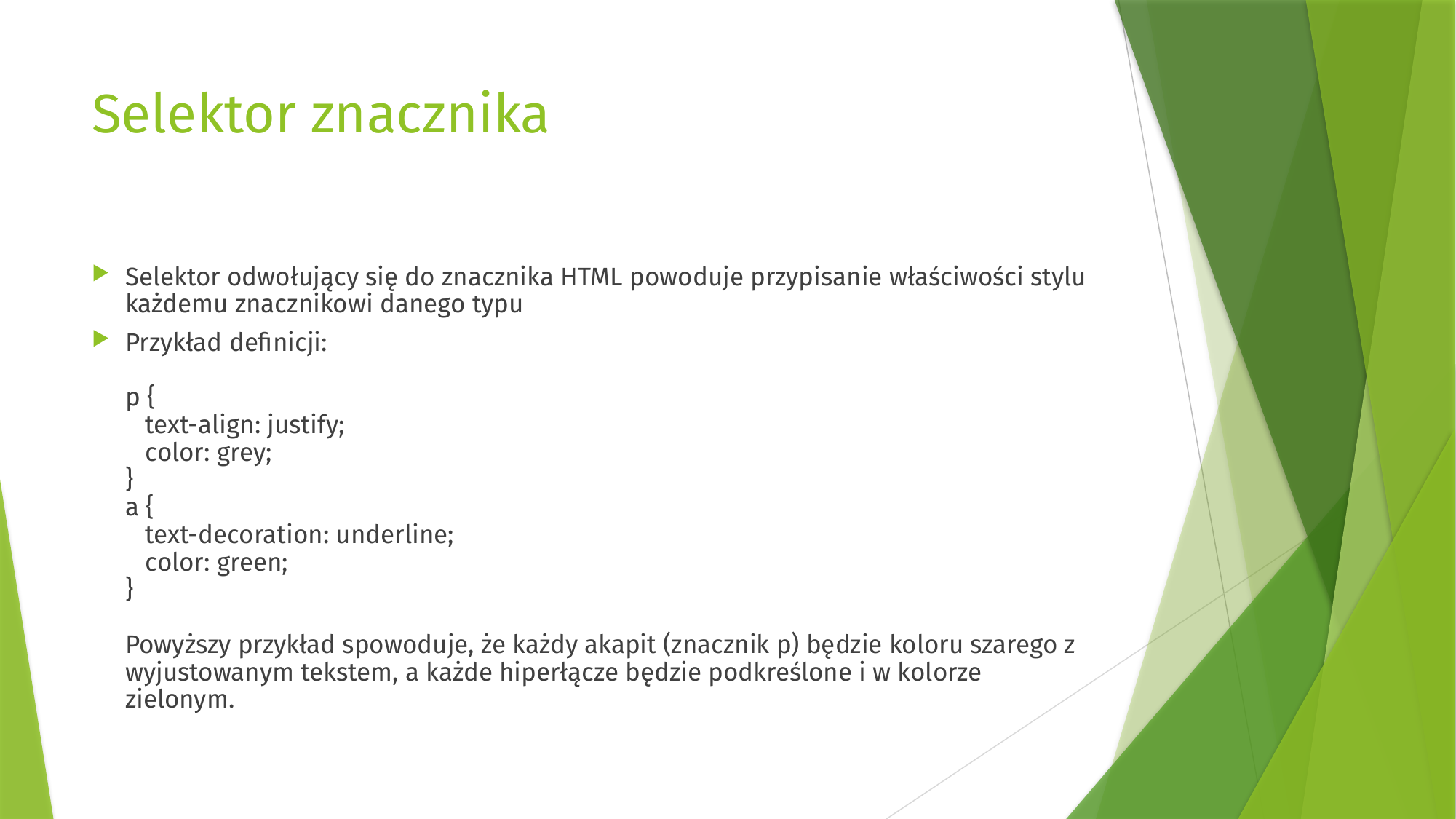

# Selektor znacznika
Selektor odwołujący się do znacznika HTML powoduje przypisanie właściwości stylu każdemu znacznikowi danego typu
Przykład definicji:
p {
   text-align: justify;
   color: grey;
}
a {
   text-decoration: underline;
   color: green;
}
Powyższy przykład spowoduje, że każdy akapit (znacznik p) będzie koloru szarego z wyjustowanym tekstem, a każde hiperłącze będzie podkreślone i w kolorze zielonym.